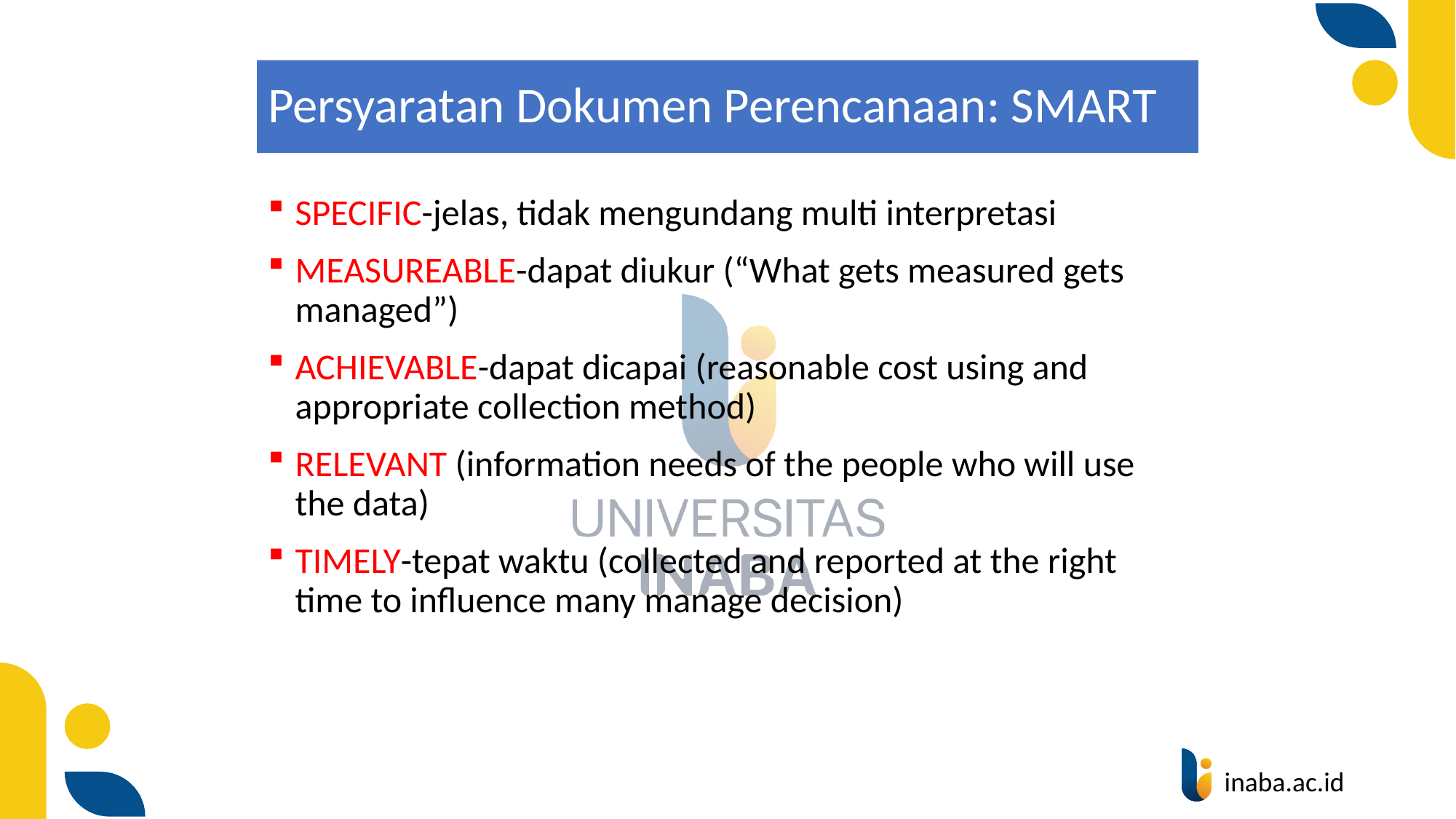

# Persyaratan Dokumen Perencanaan: SMART
SPECIFIC-jelas, tidak mengundang multi interpretasi
MEASUREABLE-dapat diukur (“What gets measured gets managed”)
ACHIEVABLE-dapat dicapai (reasonable cost using and appropriate collection method)
RELEVANT (information needs of the people who will use the data)
TIMELY-tepat waktu (collected and reported at the right time to influence many manage decision)